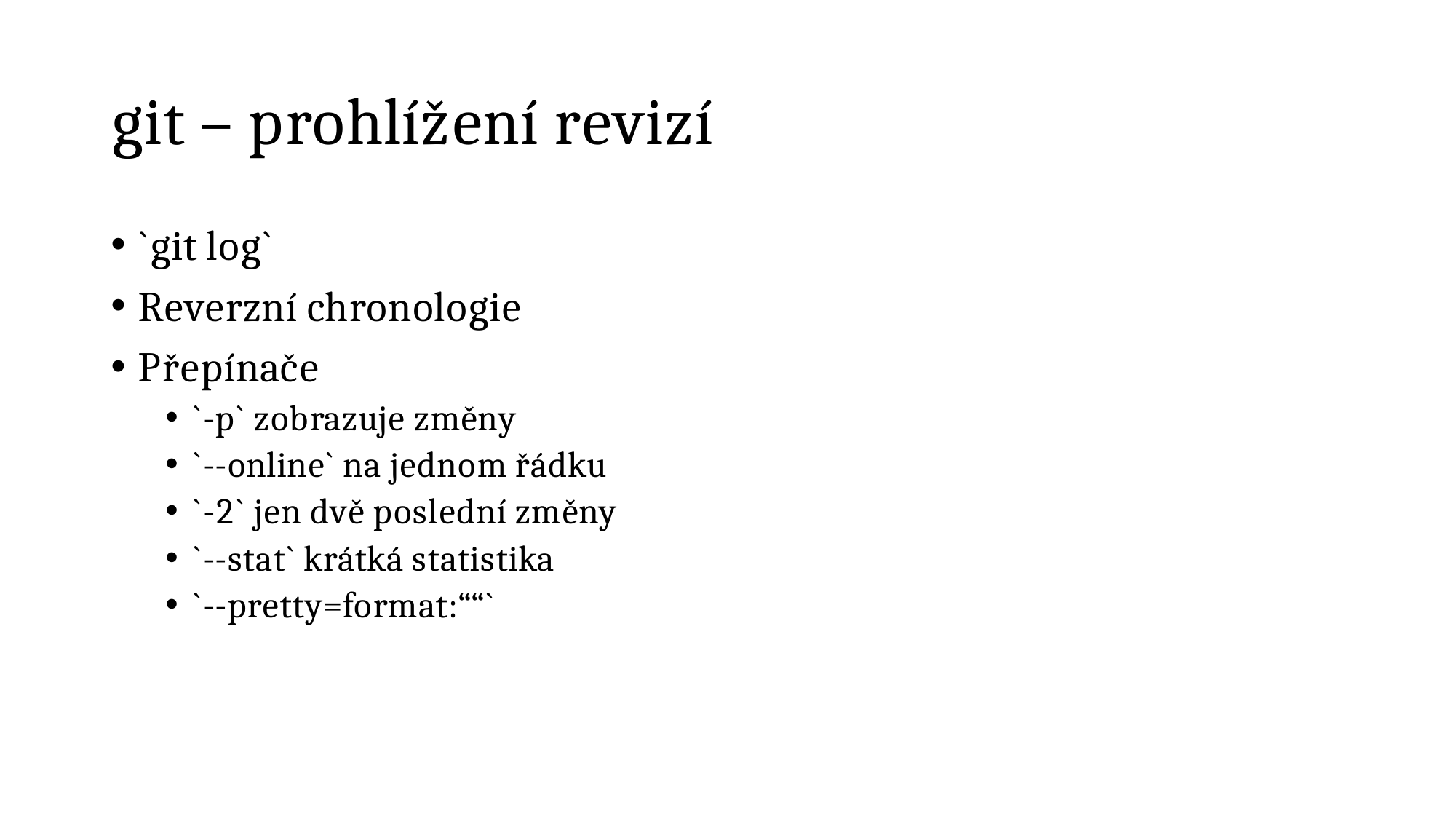

# git – prohlížení revizí
`git log`
Reverzní chronologie
Přepínače
`-p` zobrazuje změny
`--online` na jednom řádku
`-2` jen dvě poslední změny
`--stat` krátká statistika
`--pretty=format:““`